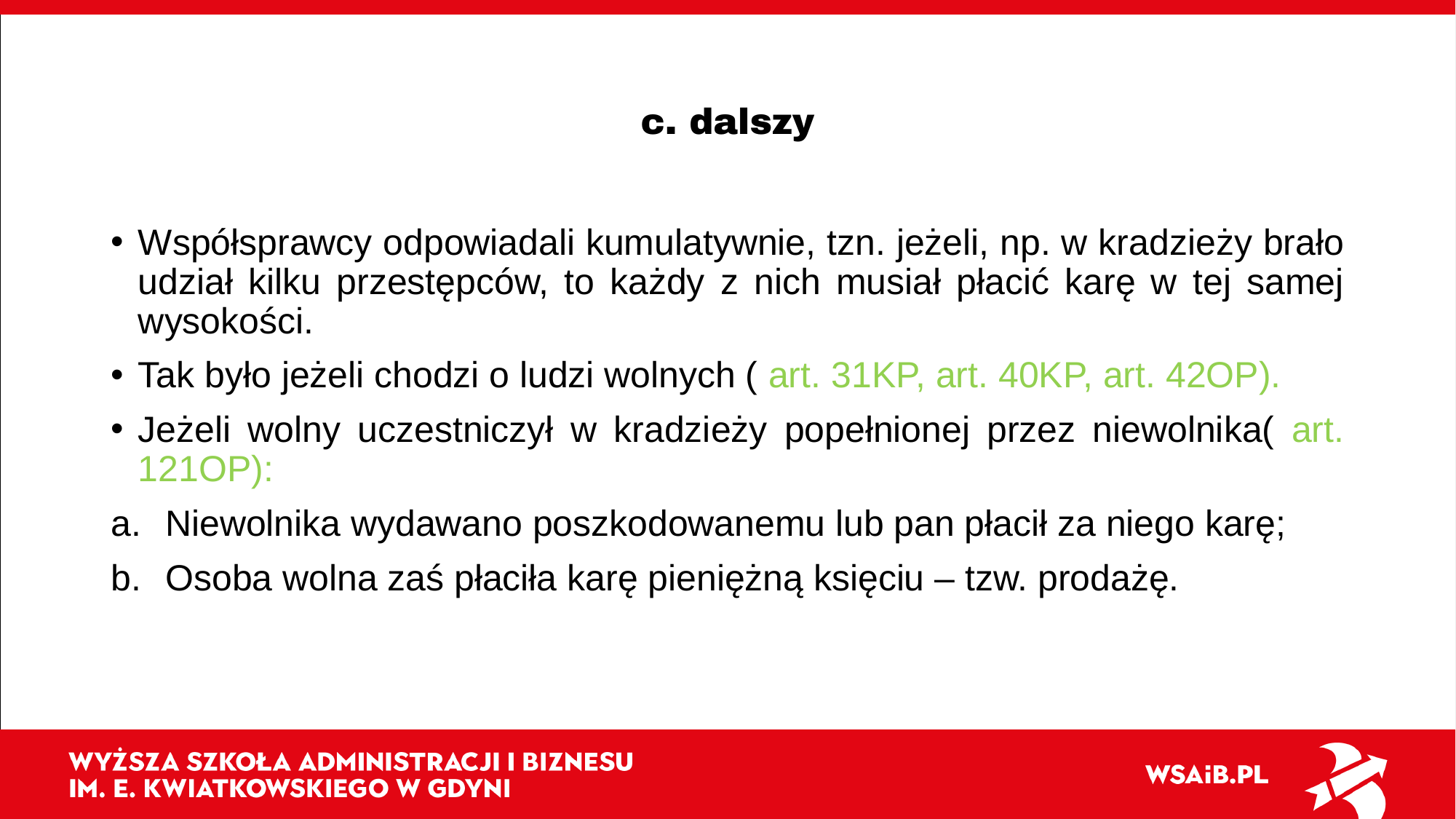

# c. dalszy
Współsprawcy odpowiadali kumulatywnie, tzn. jeżeli, np. w kradzieży brało udział kilku przestępców, to każdy z nich musiał płacić karę w tej samej wysokości.
Tak było jeżeli chodzi o ludzi wolnych ( art. 31KP, art. 40KP, art. 42OP).
Jeżeli wolny uczestniczył w kradzieży popełnionej przez niewolnika( art. 121OP):
Niewolnika wydawano poszkodowanemu lub pan płacił za niego karę;
Osoba wolna zaś płaciła karę pieniężną księciu – tzw. prodażę.